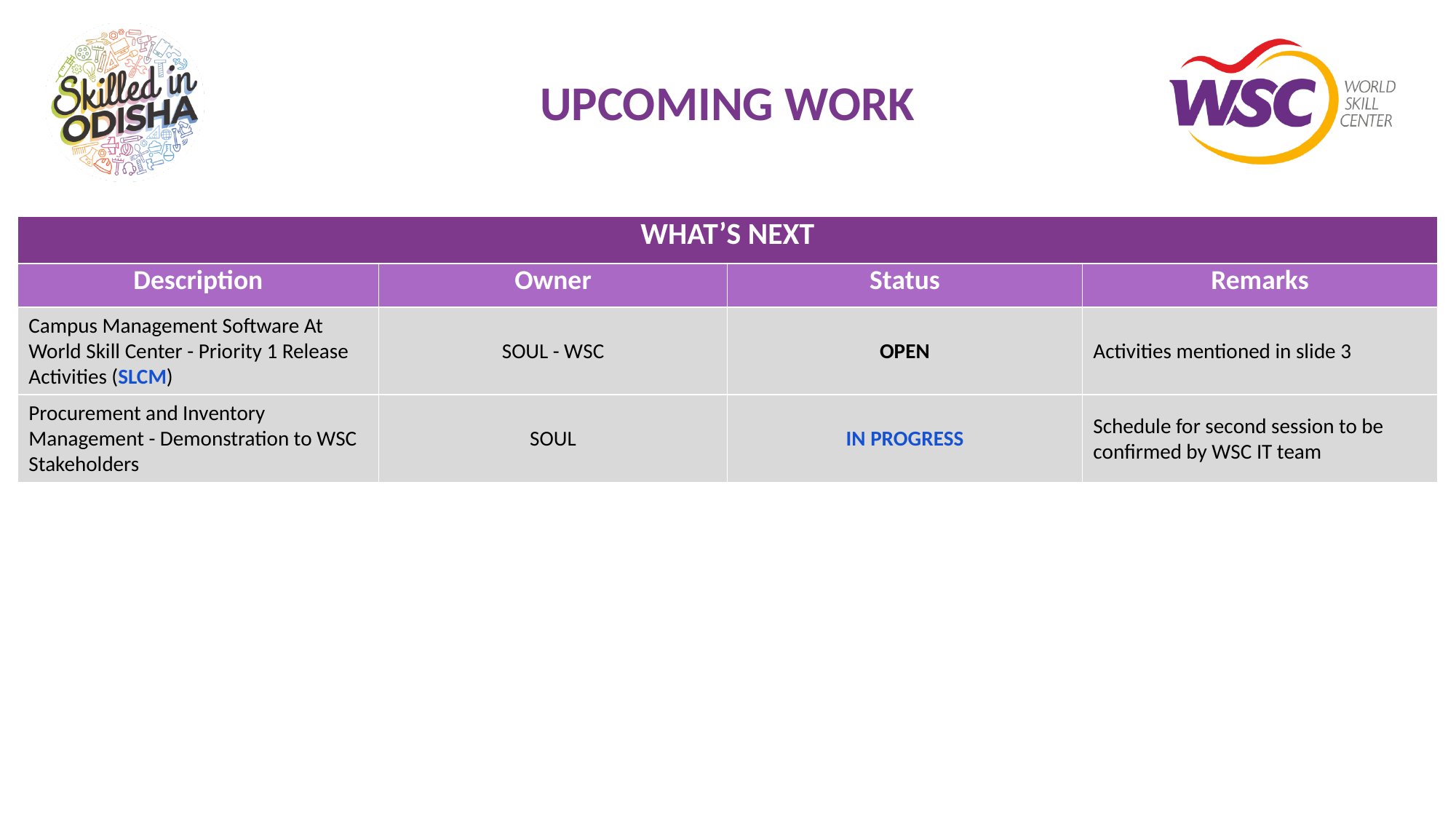

# UPCOMING WORK
| WHAT’S NEXT |  |  |  |
| --- | --- | --- | --- |
| Description | Owner | Status | Remarks |
| Campus Management Software At World Skill Center - Priority 1 Release Activities (SLCM) | SOUL - WSC | OPEN | Activities mentioned in slide 3 |
| Procurement and Inventory Management - Demonstration to WSC Stakeholders | SOUL | IN PROGRESS | Schedule for second session to be confirmed by WSC IT team |
13